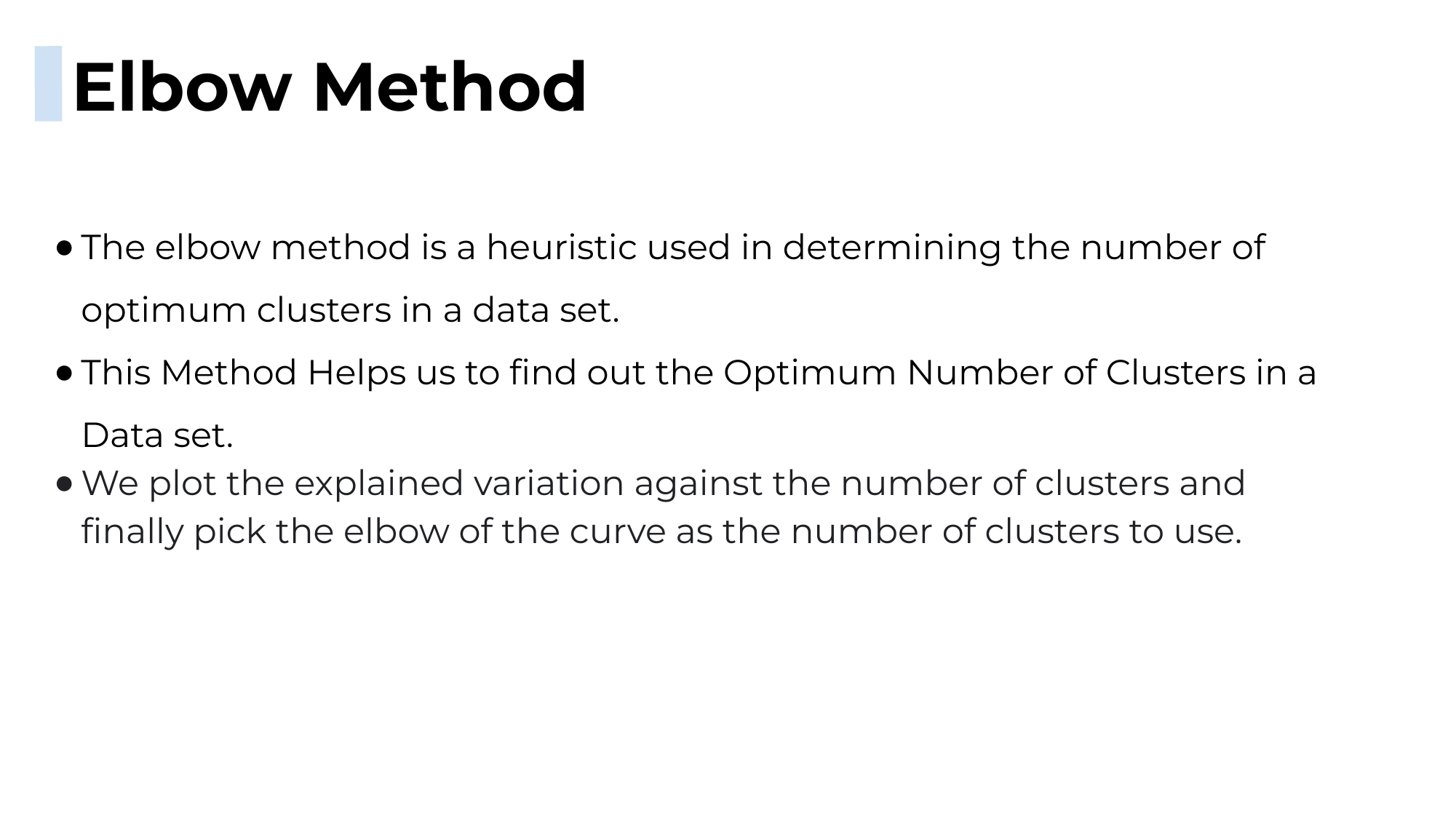

Elbow Method

The elbow method is a heuristic used in determining the number of optimum clusters in a data set.
This Method Helps us to find out the Optimum Number of Clusters in a Data set.
We plot the explained variation against the number of clusters and finally pick the elbow of the curve as the number of clusters to use.